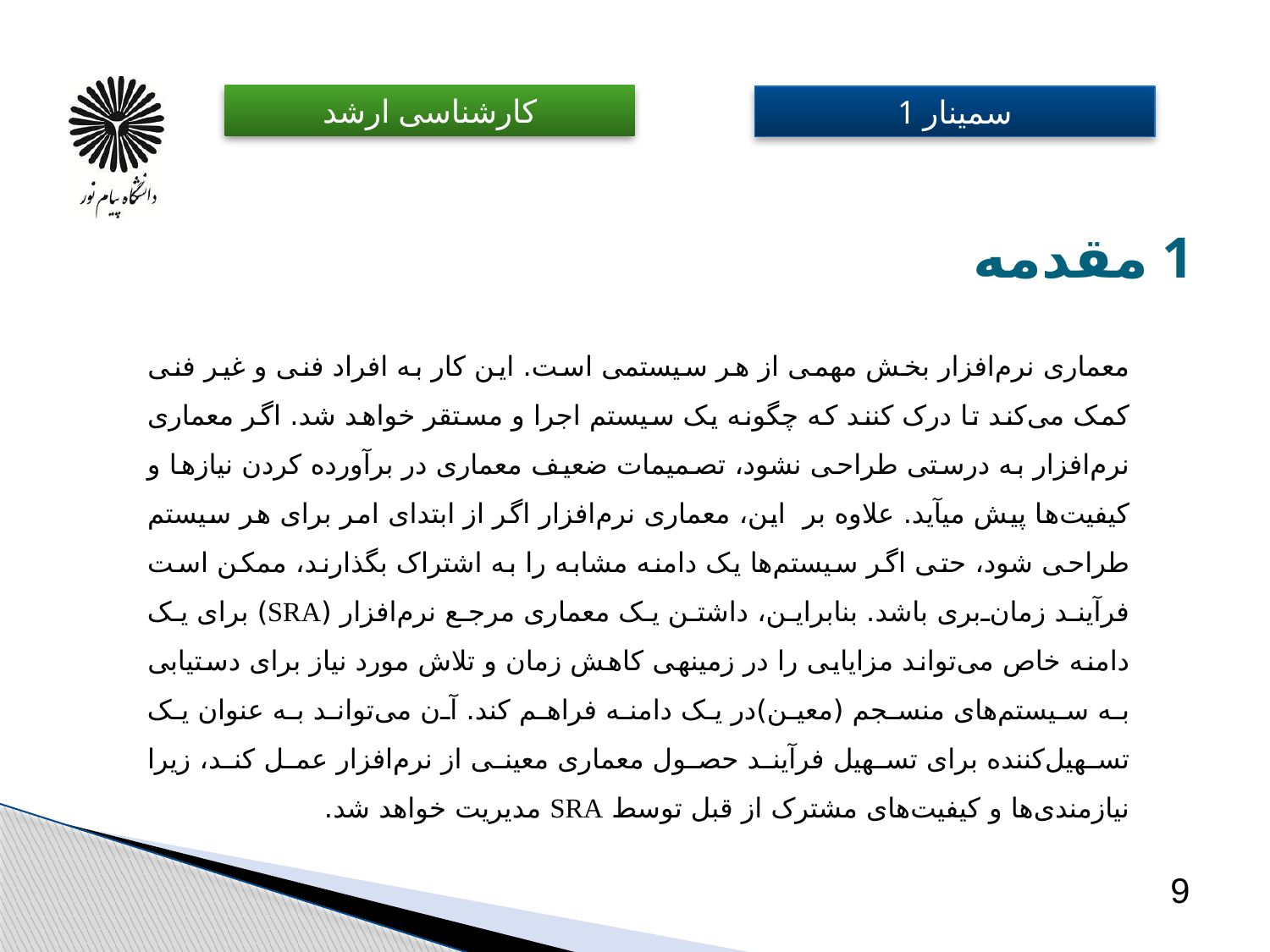

# 1 مقدمه
معماری نرم‌افزار بخش مهمی از هر سیستمی است. این کار به افراد فنی و غیر فنی کمک می‌کند تا درک کنند که چگونه یک سیستم اجرا و مستقر خواهد شد. اگر معماری نرم‌افزار به درستی طراحی نشود، تصمیمات ضعیف معماری در برآورده کردن نیازها و کیفیت‌ها پیش می­آید. علاوه بر  این، معماری نرم‌افزار اگر از ابتدای امر برای هر سیستم طراحی شود، حتی اگر سیستم‌ها یک دامنه مشابه را به اشتراک بگذارند، ممکن است فرآیند زمان‌بری باشد. بنابراین، داشتن یک معماری مرجع نرم‌افزار (‏SRA)‏ برای یک دامنه خاص می‌تواند مزایایی را در زمینه­ی کاهش زمان و تلاش مورد نیاز برای دستیابی به سیستم‌های منسجم (معین)در یک دامنه فراهم کند. آن می‌تواند به عنوان یک تسهیل‌کننده برای تسهیل فرآیند حصول معماری معینی از نرم‌افزار عمل کند، زیرا نیازمندی‌ها و کیفیت‌های مشترک از قبل توسط SRA مدیریت خواهد شد.
9